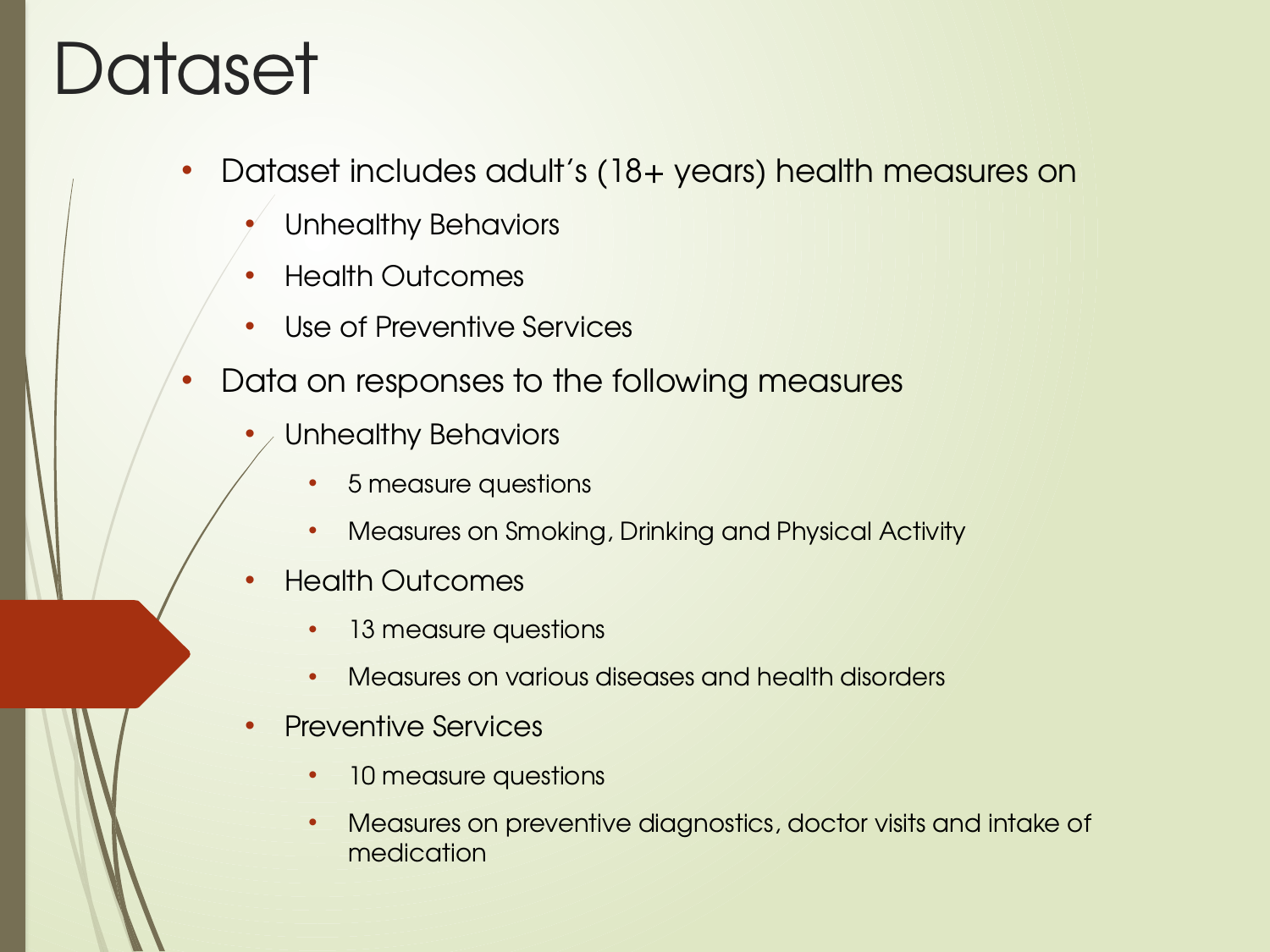

# Dataset
Dataset includes adult’s (18+ years) health measures on
Unhealthy Behaviors
Health Outcomes
Use of Preventive Services
Data on responses to the following measures
Unhealthy Behaviors
5 measure questions
Measures on Smoking, Drinking and Physical Activity
Health Outcomes
13 measure questions
Measures on various diseases and health disorders
Preventive Services
10 measure questions
Measures on preventive diagnostics, doctor visits and intake of medication